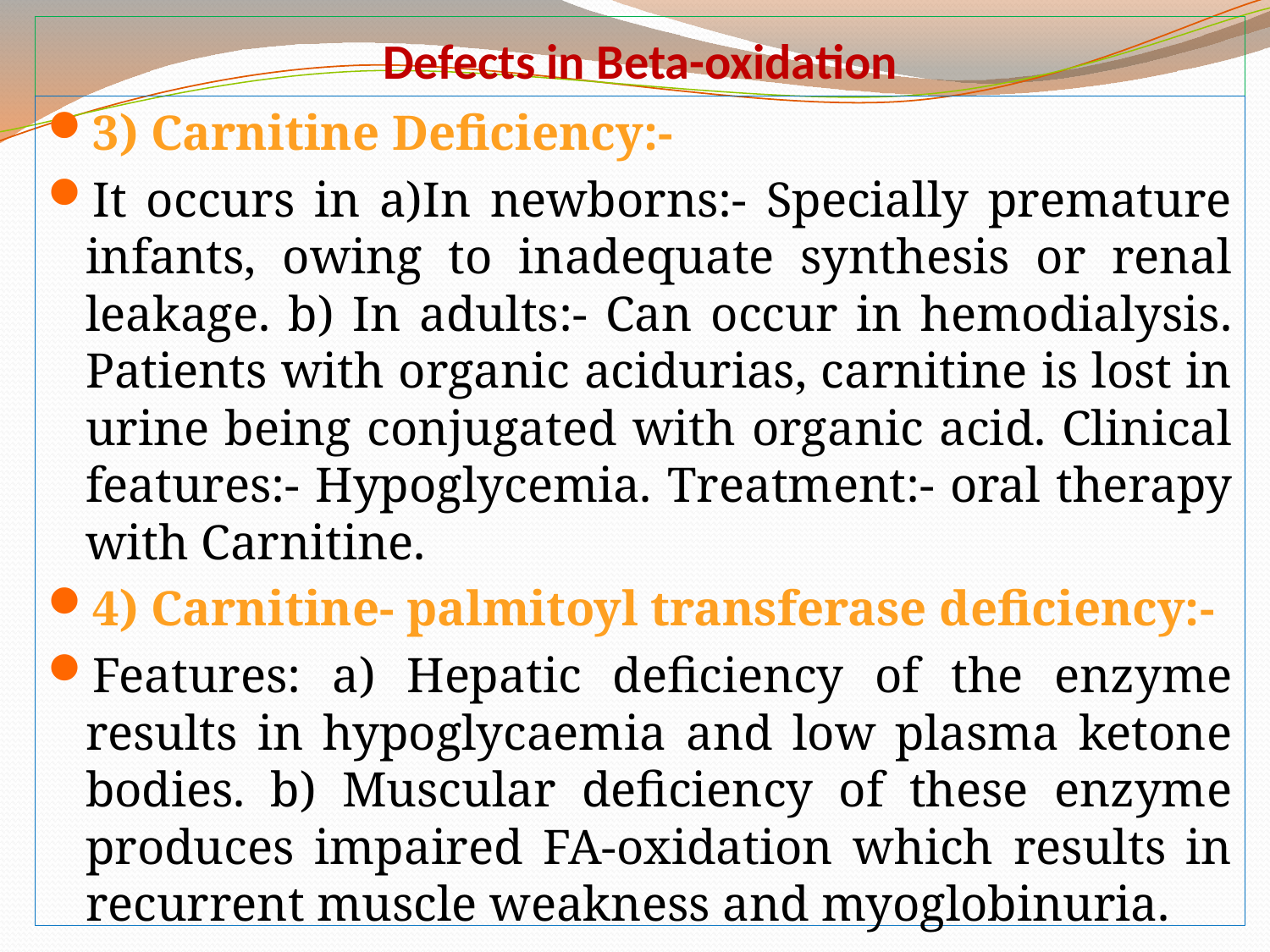

# Defects in Beta-oxidation
3) Carnitine Deficiency:-
It occurs in a)In newborns:- Specially premature infants, owing to inadequate synthesis or renal leakage. b) In adults:- Can occur in hemodialysis. Patients with organic acidurias, carnitine is lost in urine being conjugated with organic acid. Clinical features:- Hypoglycemia. Treatment:- oral therapy with Carnitine.
4) Carnitine- palmitoyl transferase deficiency:-
Features: a) Hepatic deficiency of the enzyme results in hypoglycaemia and low plasma ketone bodies. b) Muscular deficiency of these enzyme produces impaired FA-oxidation which results in recurrent muscle weakness and myoglobinuria.